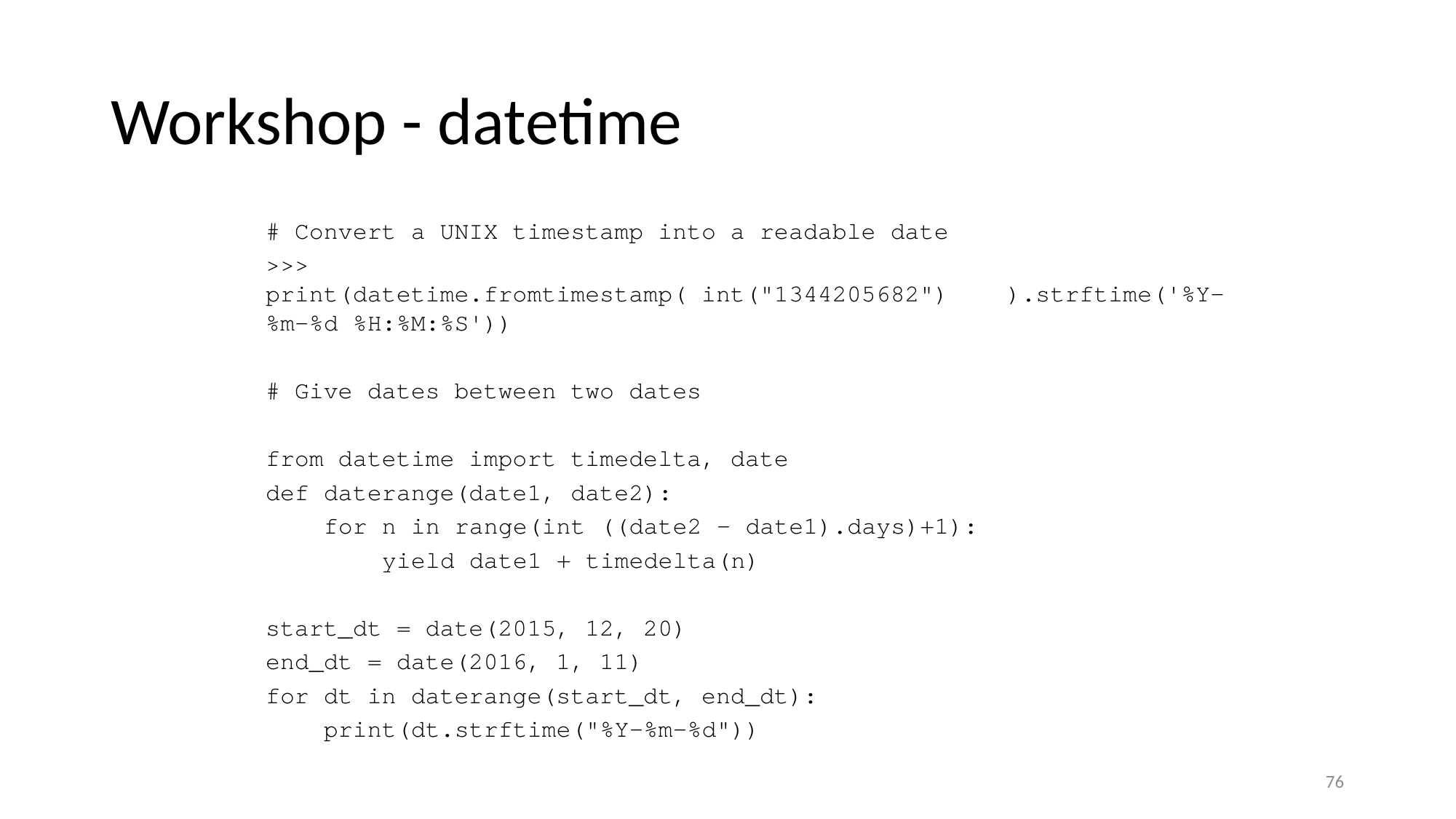

# Workshop - datetime
# Convert a UNIX timestamp into a readable date
>>> print(datetime.fromtimestamp( int("1344205682")    ).strftime('%Y-%m-%d %H:%M:%S'))

# Give dates between two dates

from datetime import timedelta, date
def daterange(date1, date2):
    for n in range(int ((date2 - date1).days)+1):
        yield date1 + timedelta(n)

start_dt = date(2015, 12, 20)
end_dt = date(2016, 1, 11)
for dt in daterange(start_dt, end_dt):
    print(dt.strftime("%Y-%m-%d"))

76